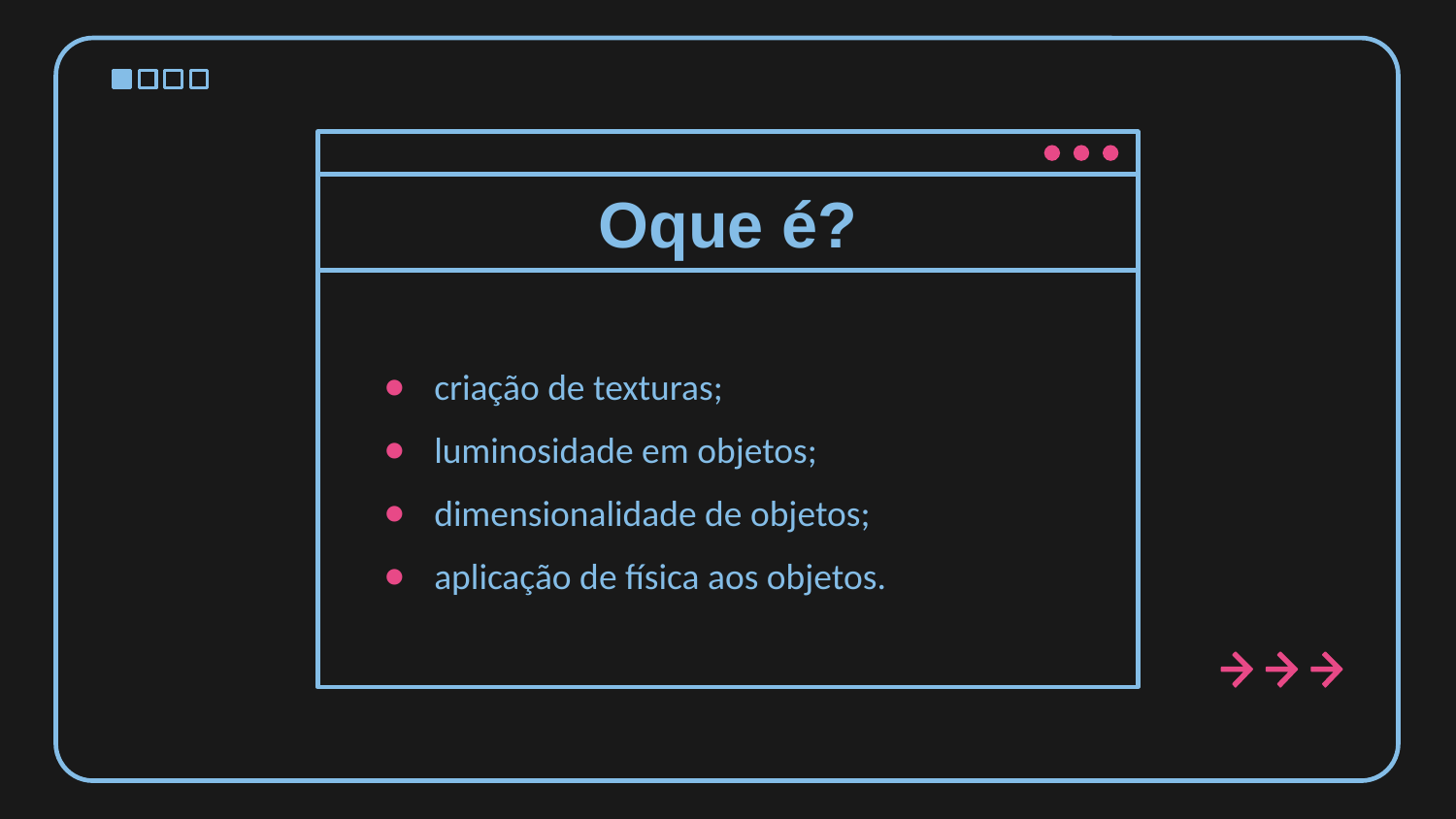

# Oque é?
criação de texturas;
luminosidade em objetos;
dimensionalidade de objetos;
aplicação de física aos objetos.